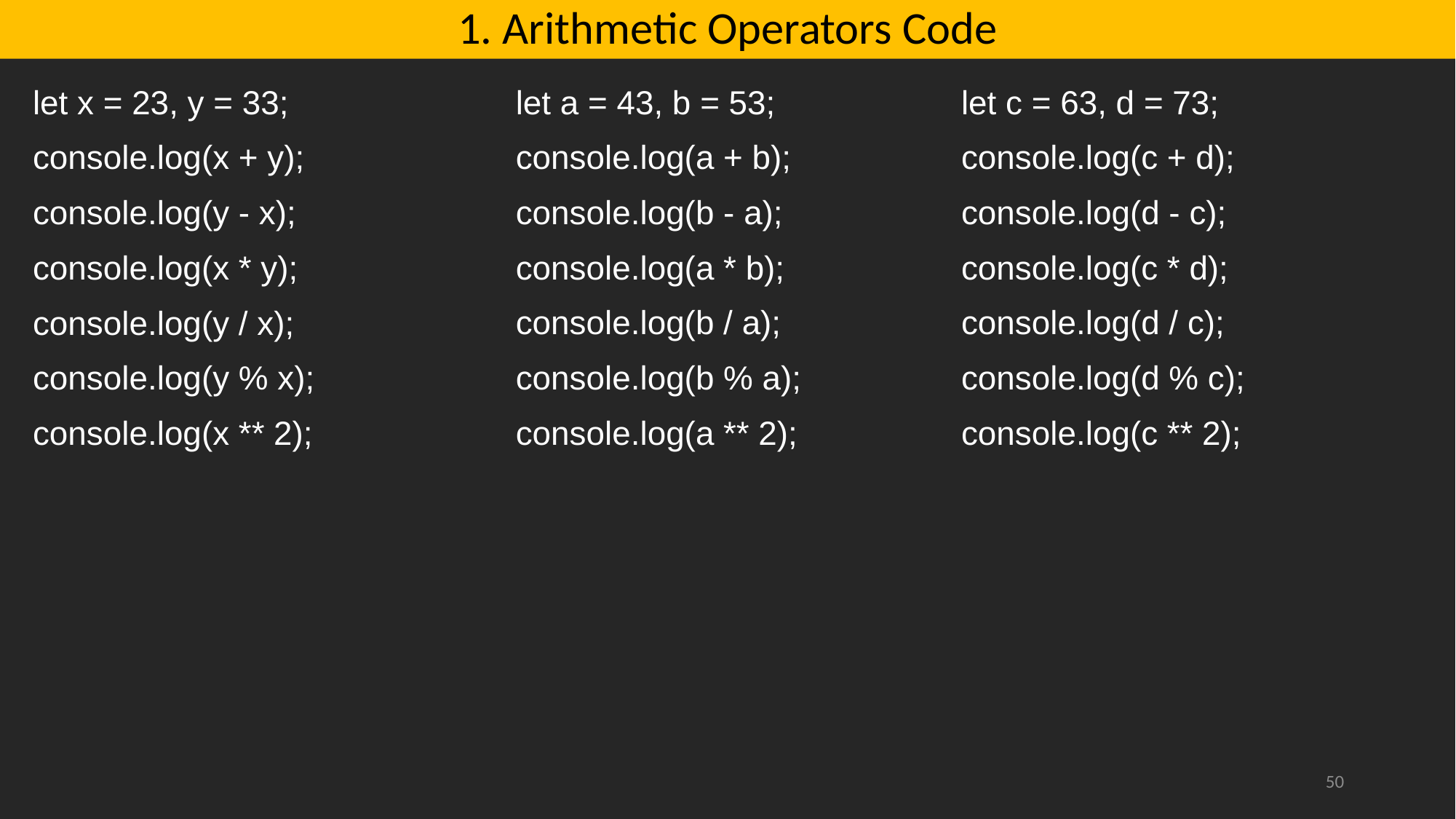

# 1. Arithmetic Operators Code
let x = 23, y = 33;
console.log(x + y);
console.log(y - x);
console.log(x * y);
console.log(y / x);
console.log(y % x);
console.log(x ** 2);
let a = 43, b = 53;
console.log(a + b);
console.log(b - a);
console.log(a * b);
console.log(b / a);
console.log(b % a);
console.log(a ** 2);
let c = 63, d = 73;
console.log(c + d);
console.log(d - c);
console.log(c * d);
console.log(d / c);
console.log(d % c);
console.log(c ** 2);

50